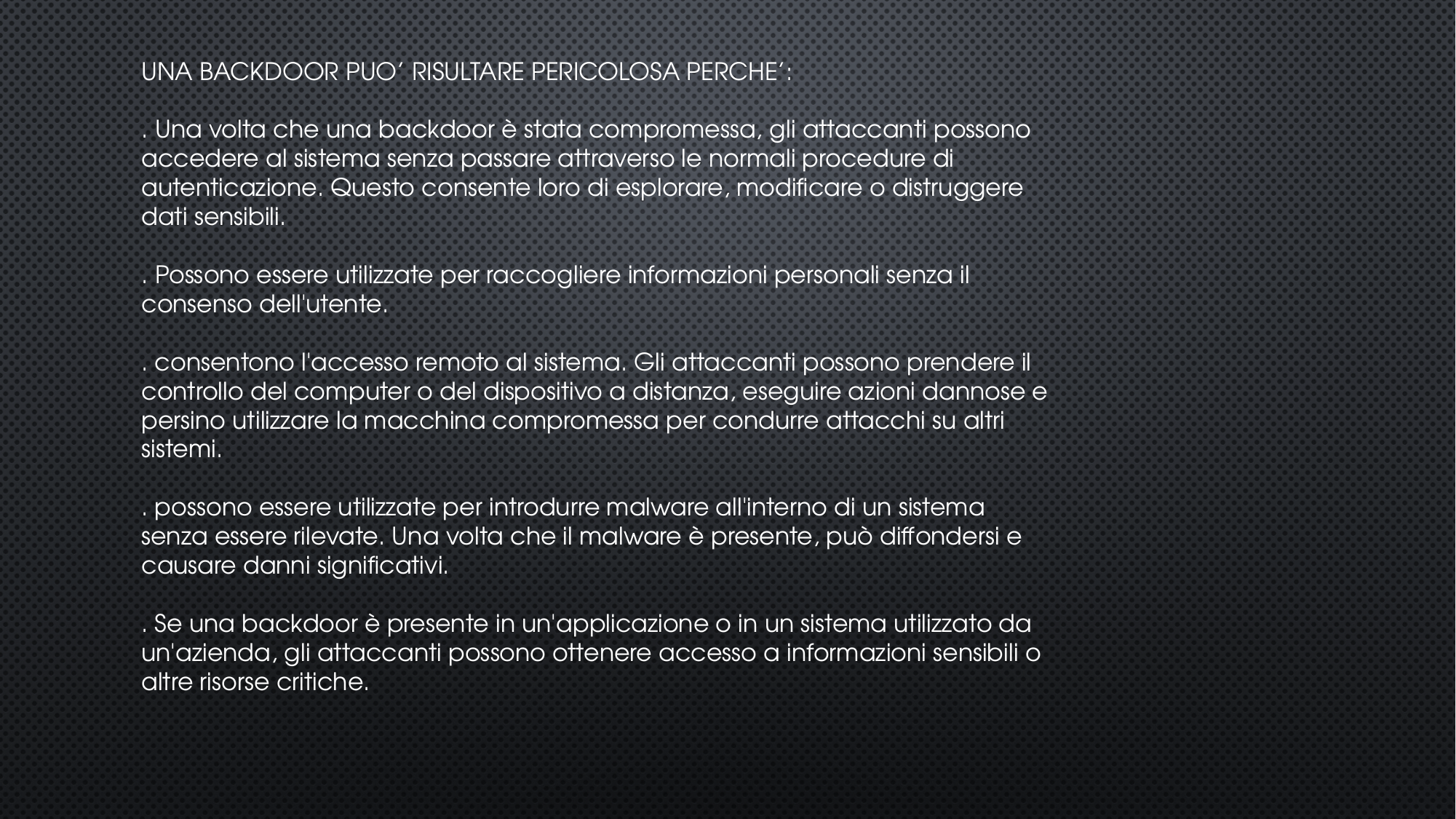

UNA BACKDOOR PUO’ RISULTARE PERICOLOSA PERCHE’:

. Una volta che una backdoor è stata compromessa, gli attaccanti possono accedere al sistema senza passare attraverso le normali procedure di autenticazione. Questo consente loro di esplorare, modificare o distruggere dati sensibili.

. Possono essere utilizzate per raccogliere informazioni personali senza il consenso dell'utente.

. consentono l'accesso remoto al sistema. Gli attaccanti possono prendere il controllo del computer o del dispositivo a distanza, eseguire azioni dannose e persino utilizzare la macchina compromessa per condurre attacchi su altri sistemi.

. possono essere utilizzate per introdurre malware all'interno di un sistema senza essere rilevate. Una volta che il malware è presente, può diffondersi e causare danni significativi.

. Se una backdoor è presente in un'applicazione o in un sistema utilizzato da un'azienda, gli attaccanti possono ottenere accesso a informazioni sensibili o altre risorse critiche.